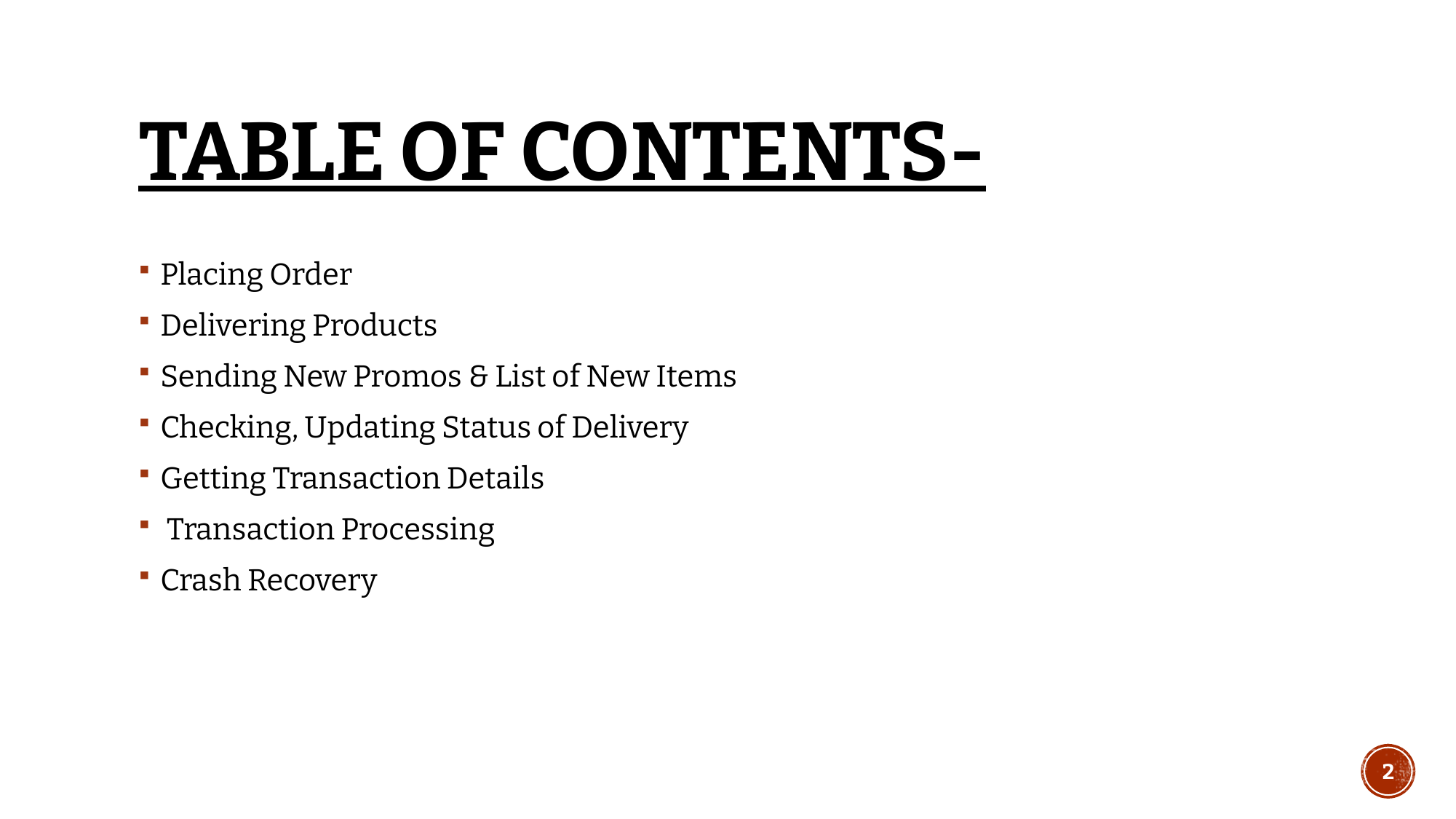

# Table of contents-
Placing Order
Delivering Products
Sending New Promos & List of New Items
Checking, Updating Status of Delivery
Getting Transaction Details
 Transaction Processing
Crash Recovery

2